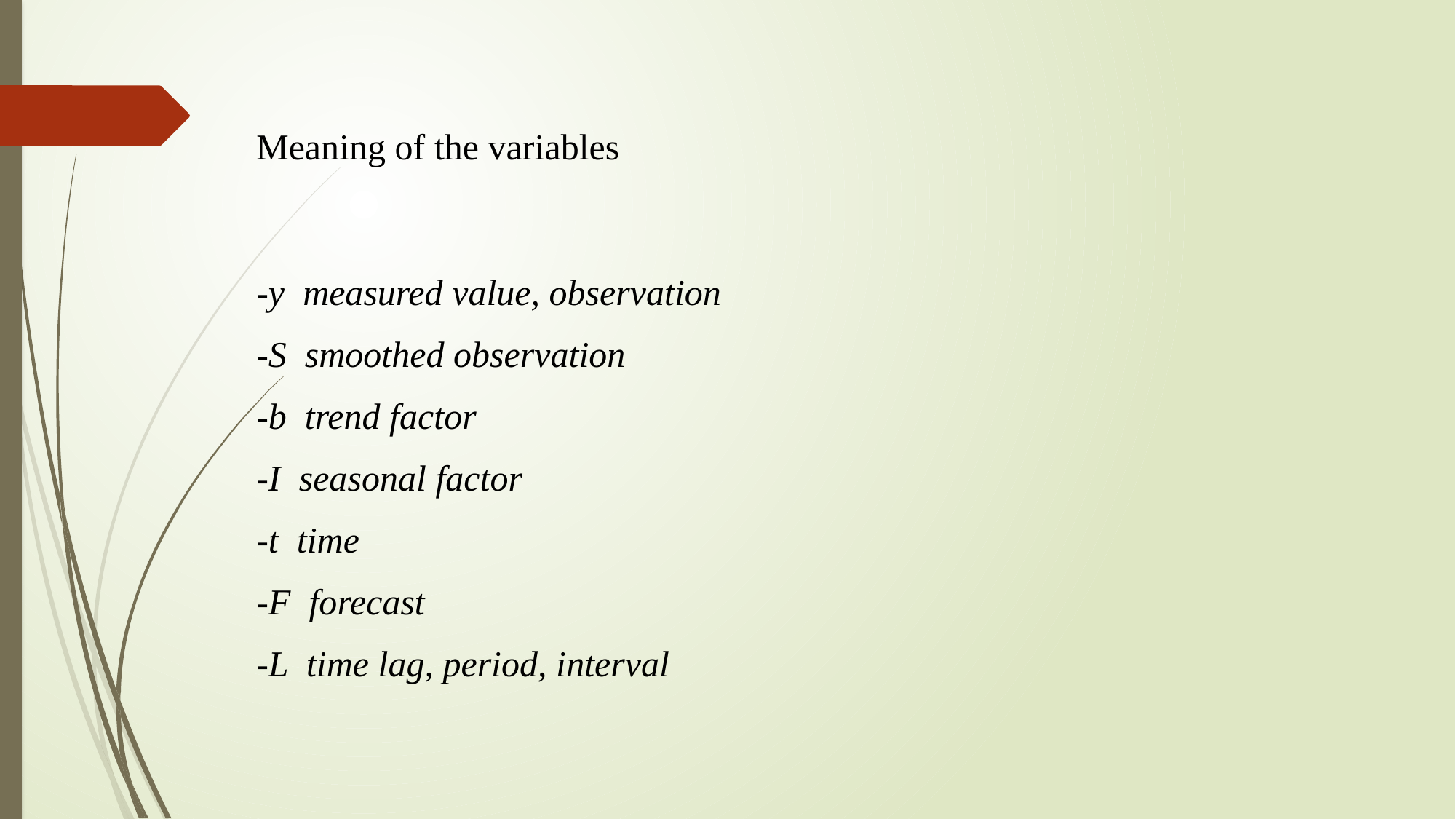

Meaning of the variables
-y  measured value, observation
-S  smoothed observation
-b  trend factor
-I  seasonal factor
-t  time
-F  forecast
-L  time lag, period, interval